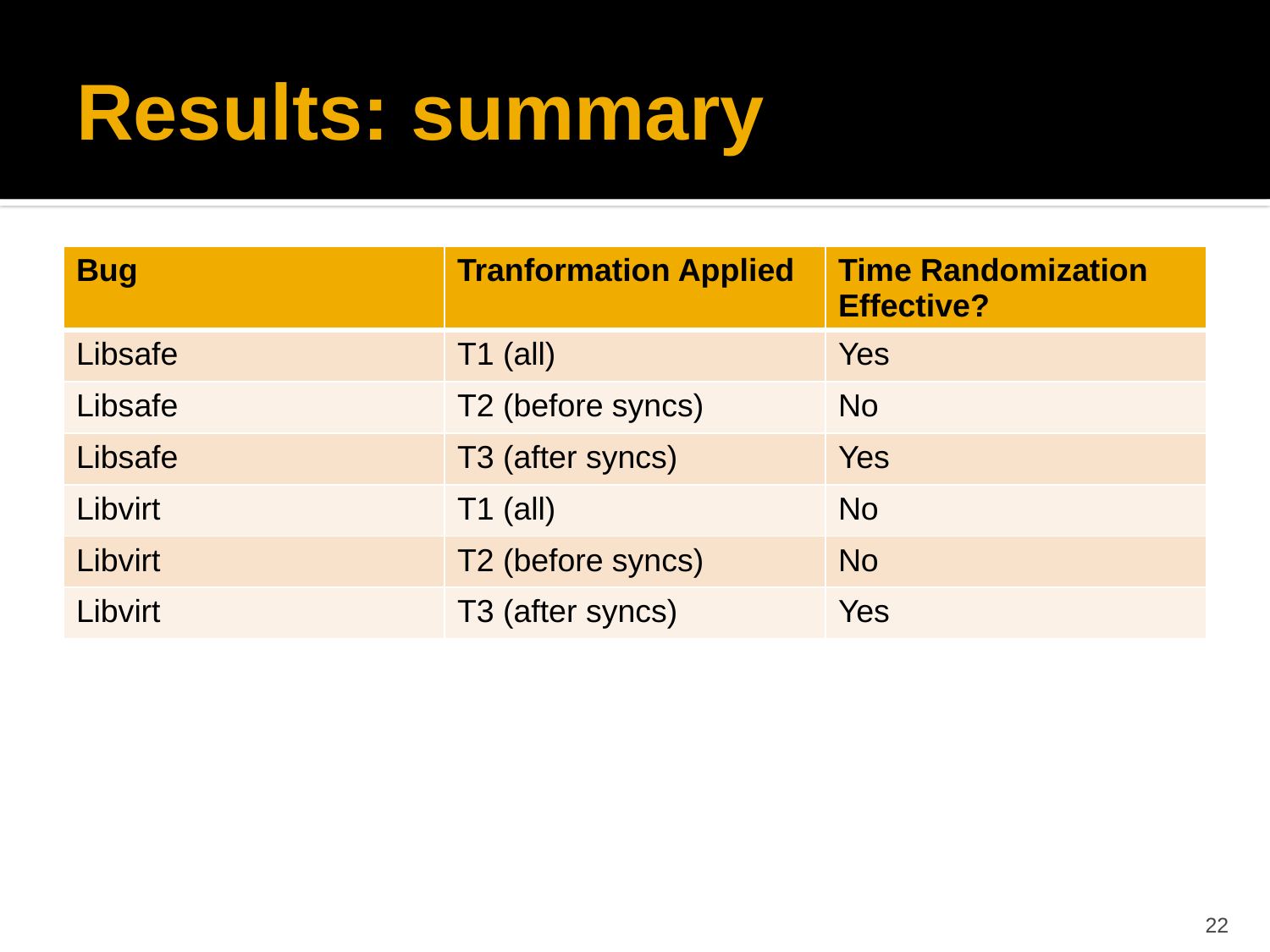

# Results: summary
| Bug | Tranformation Applied | Time Randomization Effective? |
| --- | --- | --- |
| Libsafe | T1 (all) | Yes |
| Libsafe | T2 (before syncs) | No |
| Libsafe | T3 (after syncs) | Yes |
| Libvirt | T1 (all) | No |
| Libvirt | T2 (before syncs) | No |
| Libvirt | T3 (after syncs) | Yes |
22